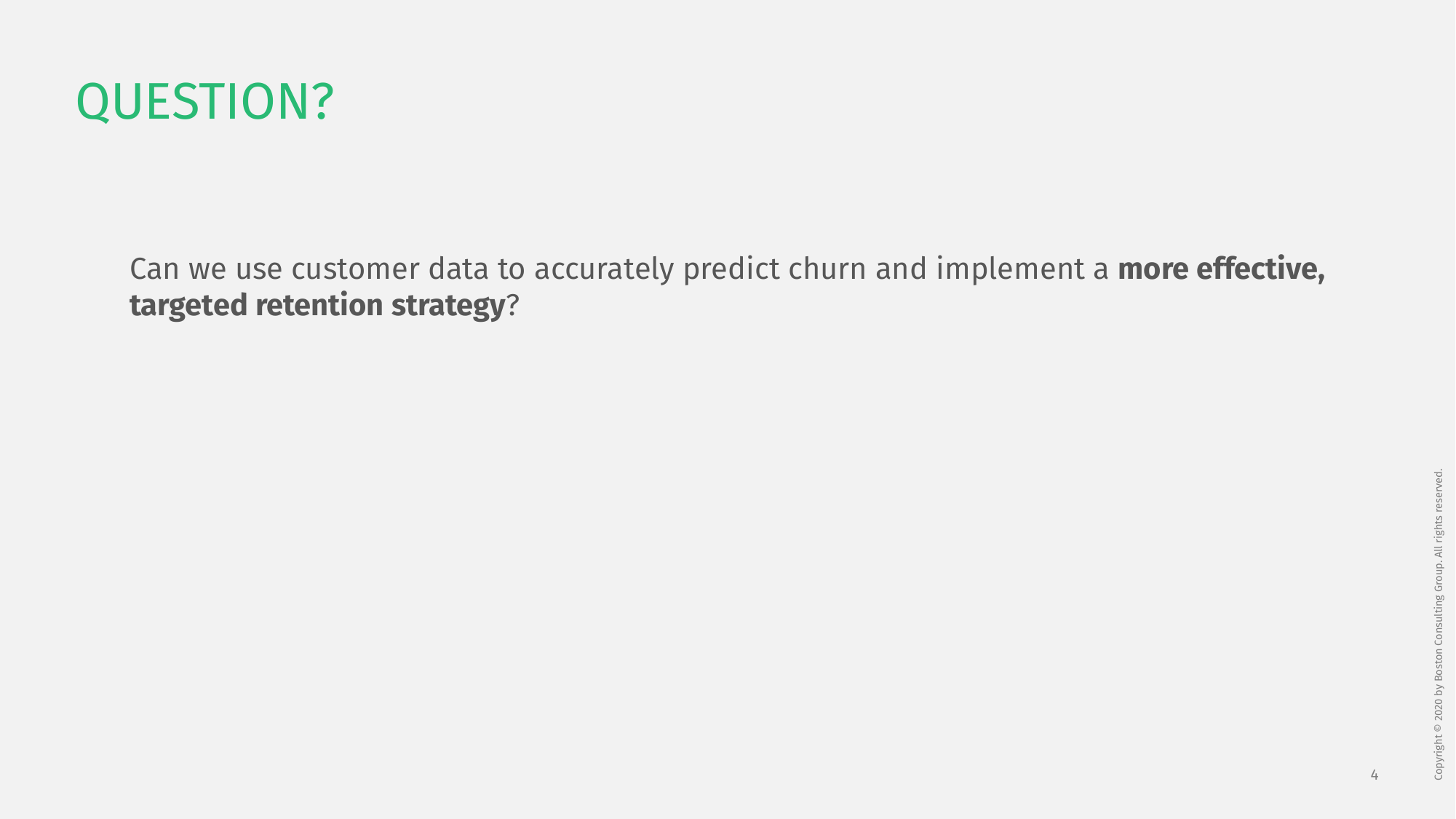

# QUESTION?
Can we use customer data to accurately predict churn and implement a more effective, targeted retention strategy?